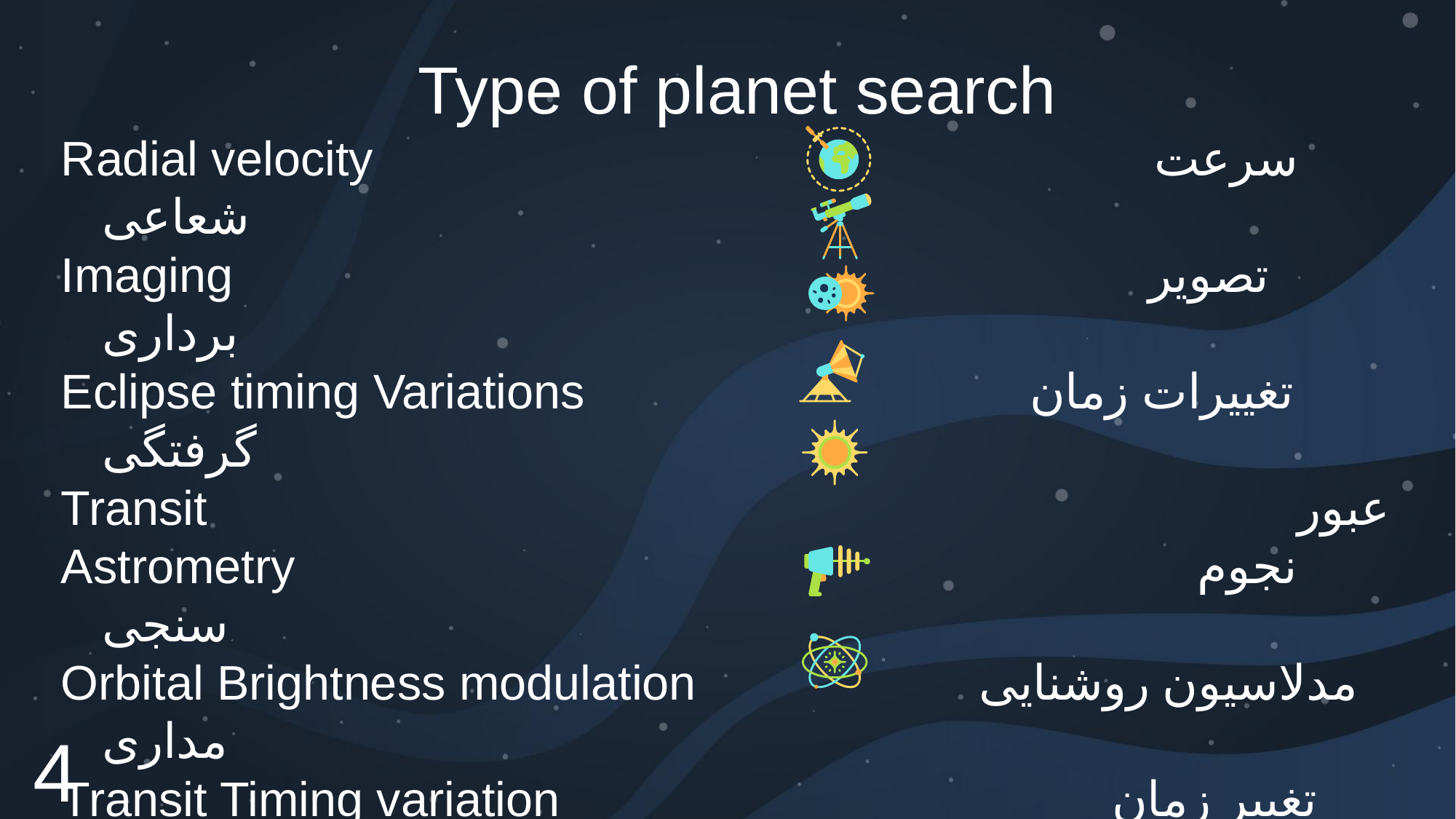

Type of planet search
Radial velocity                                                          سرعت شعاعی
Imaging                                                                    تصویر برداری
Eclipse timing Variations                                 تغییرات زمان گرفتگی
Transit                                                                                 عبور
Astrometry                                                                   نجوم سنجی
Orbital Brightness modulation                     مدلاسیون روشنایی مداری
Transit Timing variation                                         تغییر زمان عبور
Microlensing                                                              میکرولنزینگ
Pulsar Timing                                                           زمان تپ اختر
Pulsation timing variations                                 تغییر زمان تپ اختر

4